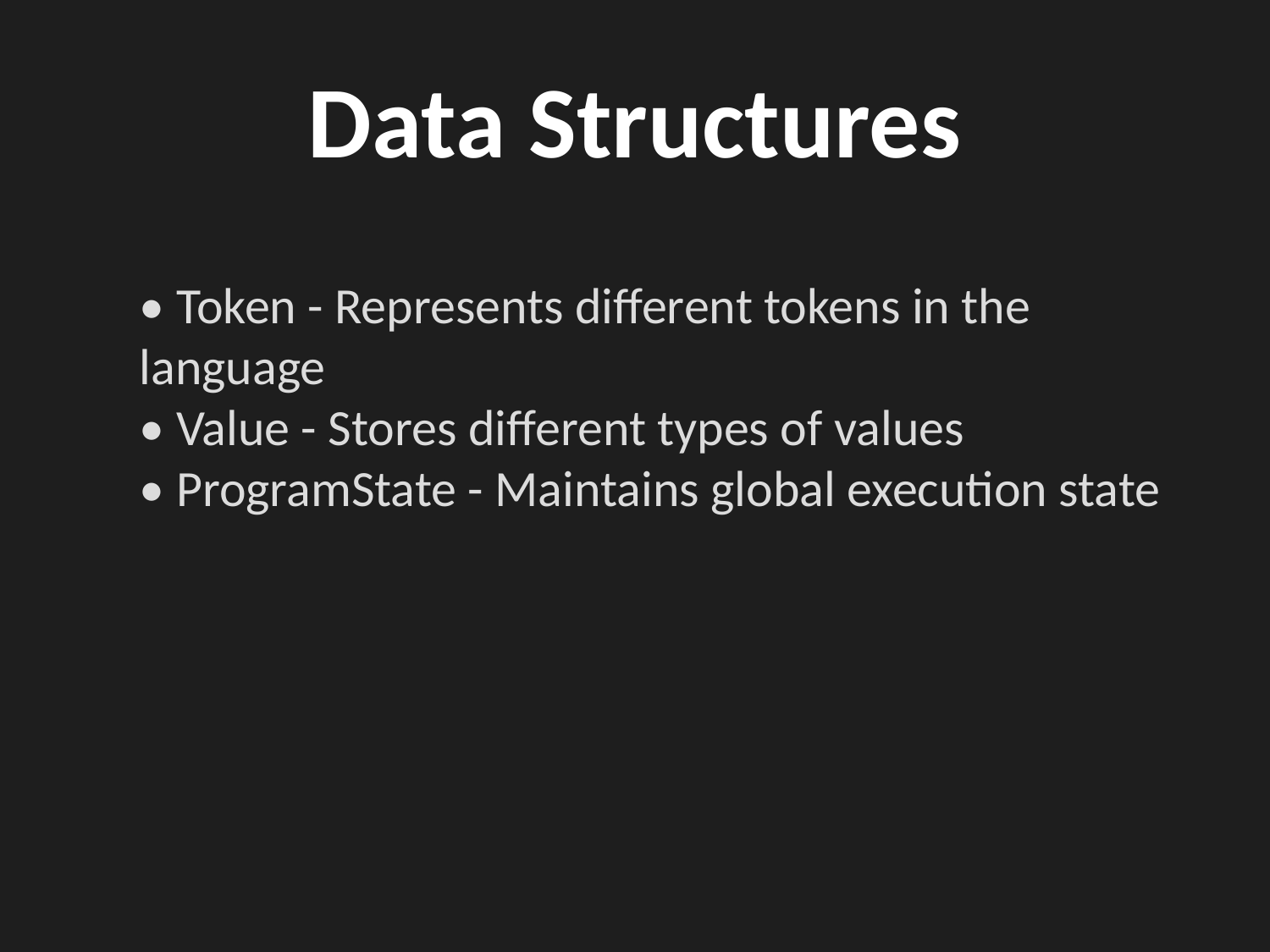

# Data Structures

• Token - Represents different tokens in the language
• Value - Stores different types of values
• ProgramState - Maintains global execution state